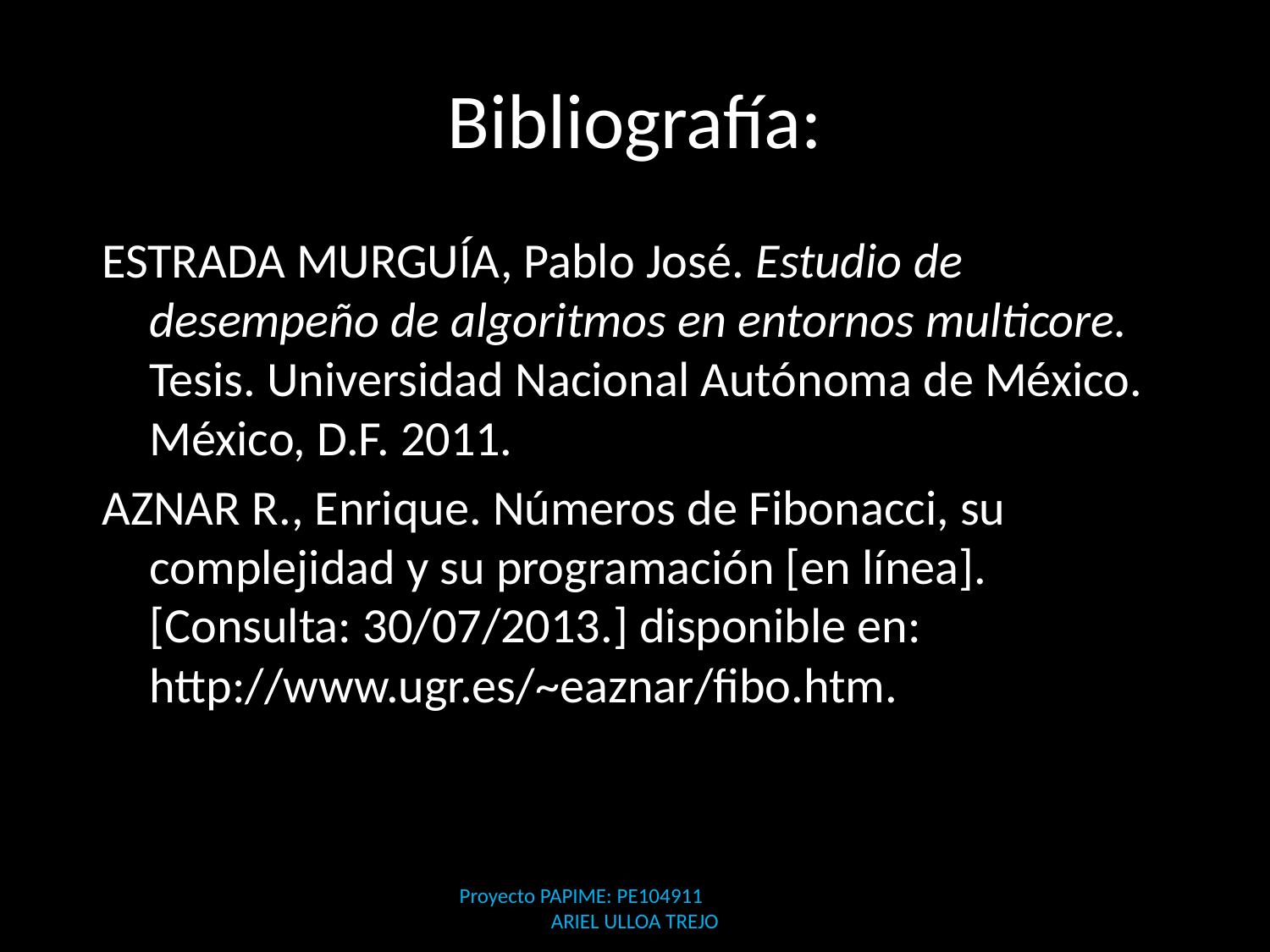

# Bibliografía:
ESTRADA MURGUÍA, Pablo José. Estudio de desempeño de algoritmos en entornos multicore. Tesis. Universidad Nacional Autónoma de México. México, D.F. 2011.
AZNAR R., Enrique. Números de Fibonacci, su complejidad y su programación [en línea]. [Consulta: 30/07/2013.] disponible en: http://www.ugr.es/~eaznar/fibo.htm.

Proyecto PAPIME: PE104911                       ARIEL ULLOA TREJO